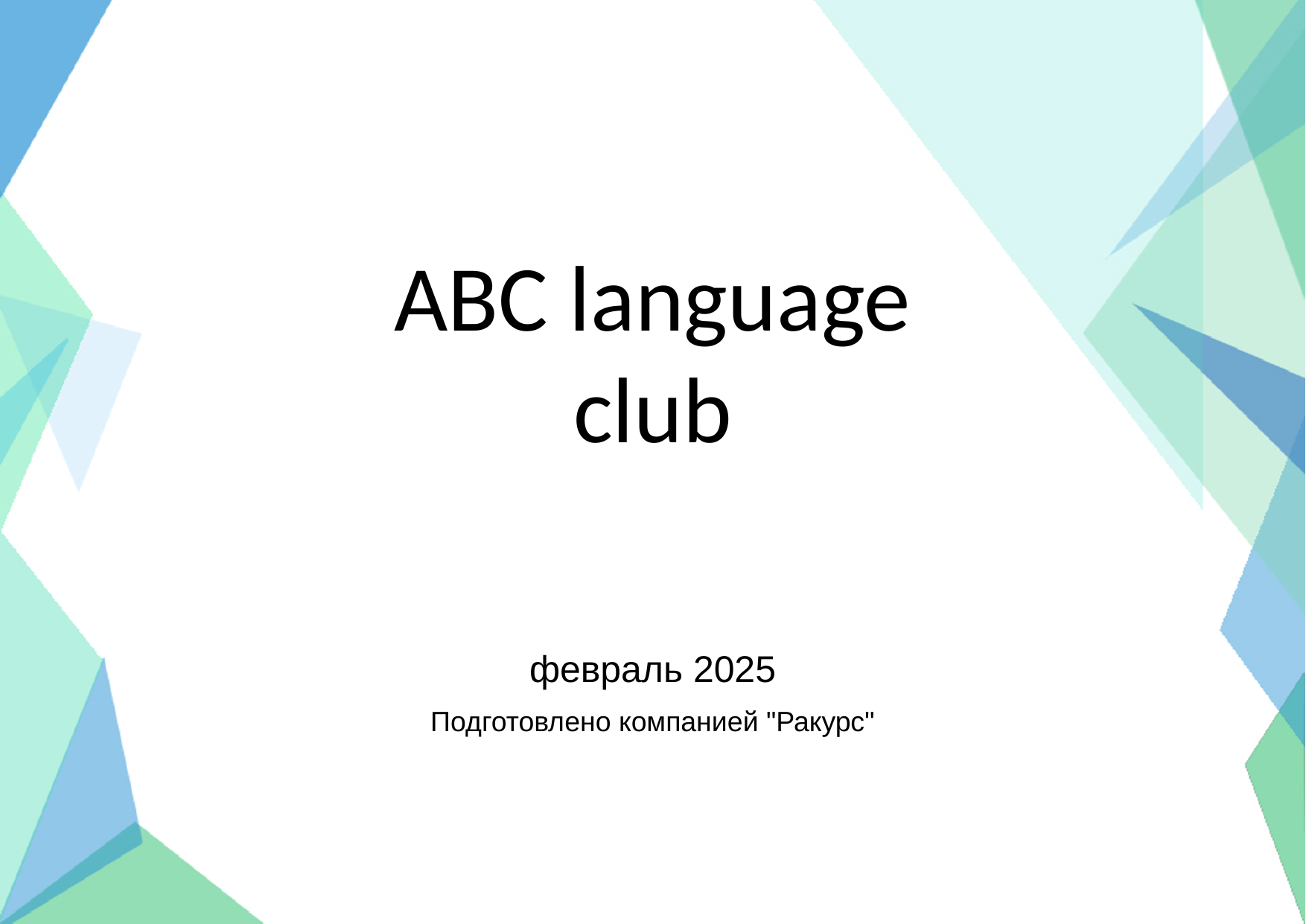

ABC language club
февраль 2025
Подготовлено компанией "Ракурс"